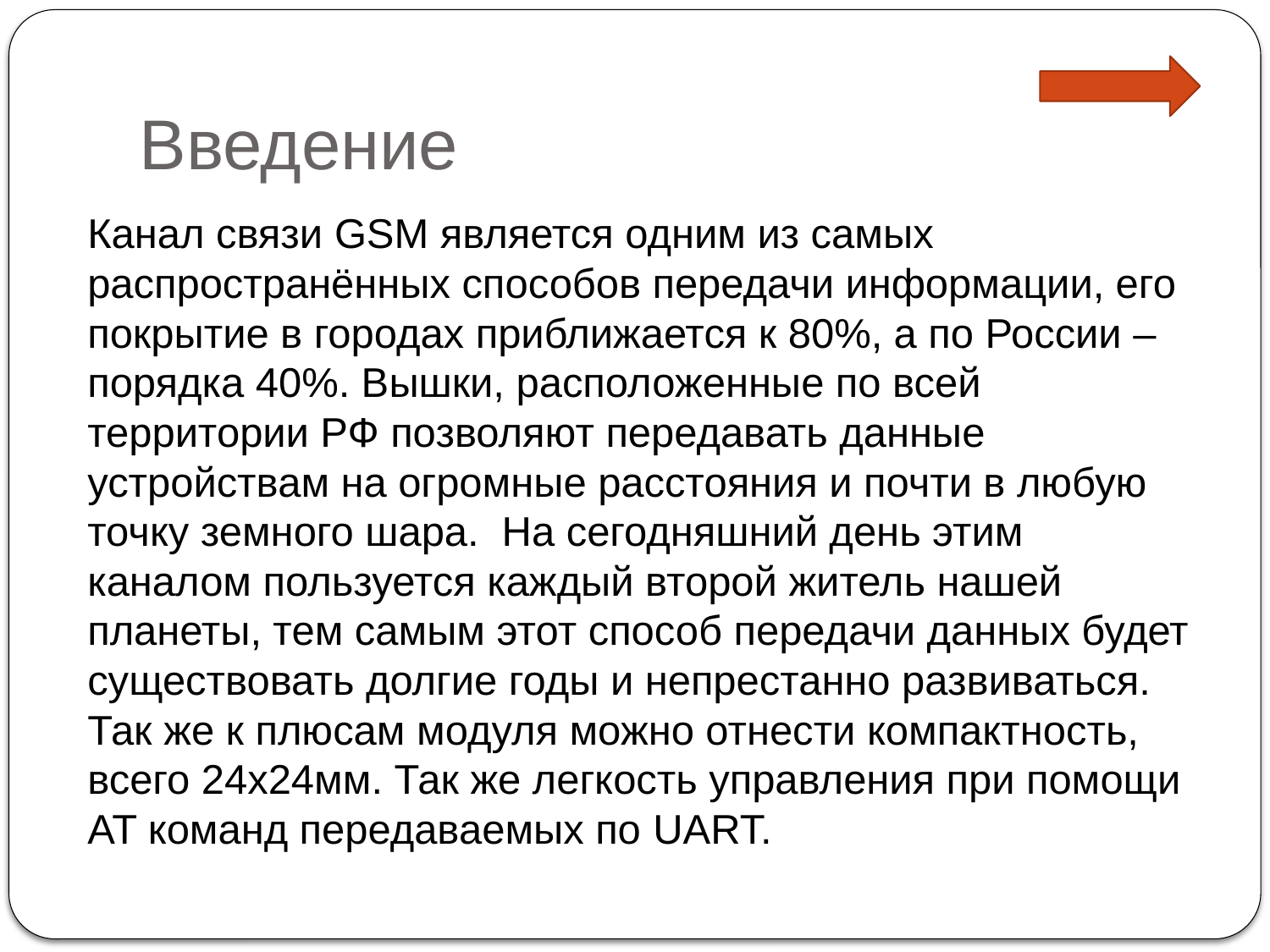

# Введение

Канал связи GSM является одним из самых распространённых способов передачи информации, его покрытие в городах приближается к 80%, а по России – порядка 40%. Вышки, расположенные по всей территории РФ позволяют передавать данные устройствам на огромные расстояния и почти в любую точку земного шара.  На сегодняшний день этим каналом пользуется каждый второй житель нашей планеты, тем самым этот способ передачи данных будет существовать долгие годы и непрестанно развиваться. Так же к плюсам модуля можно отнести компактность, всего 24х24мм. Так же легкость управления при помощи AT команд передаваемых по UART.